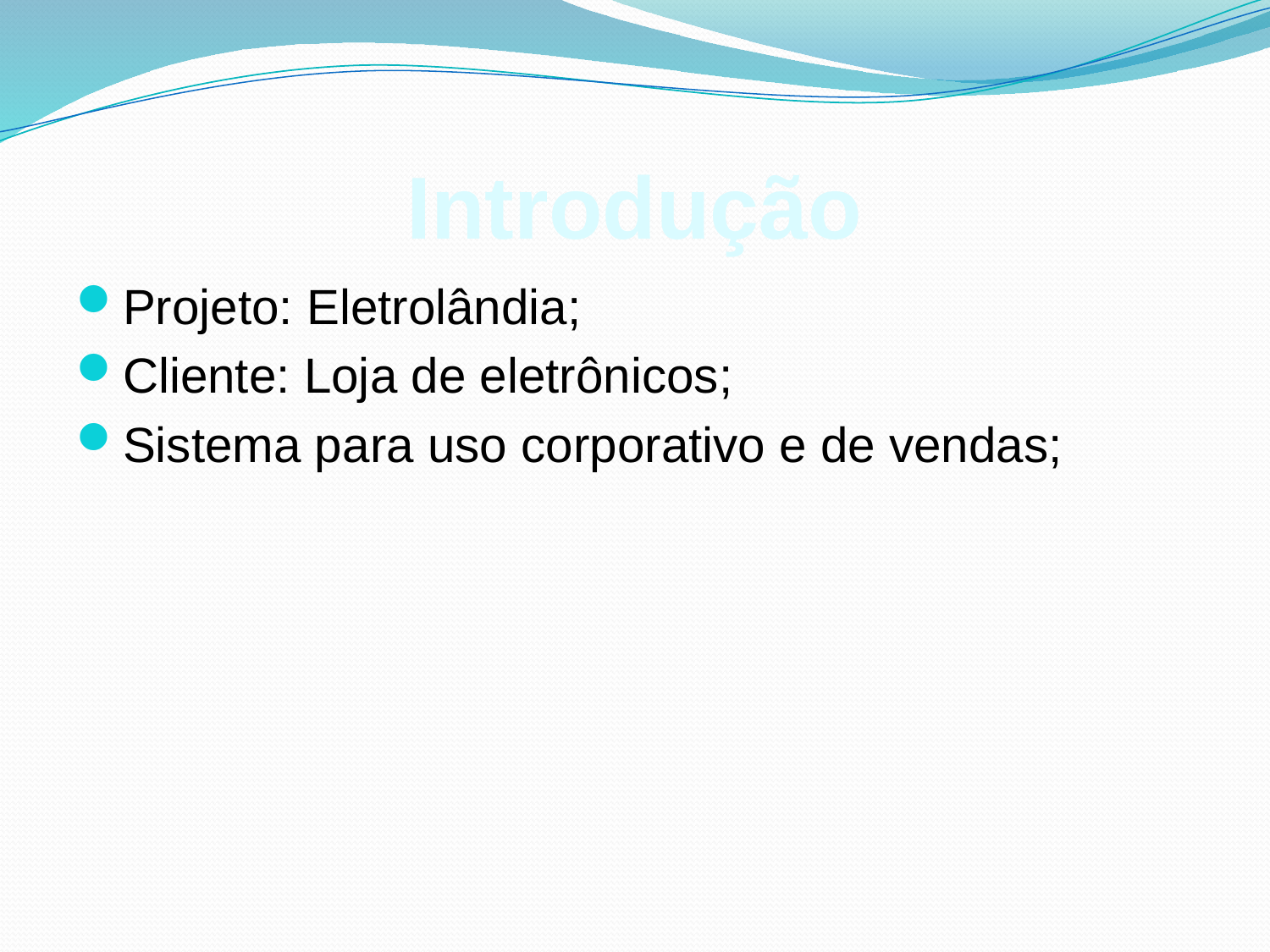

# Introdução
Projeto: Eletrolândia;
Cliente: Loja de eletrônicos;
Sistema para uso corporativo e de vendas;